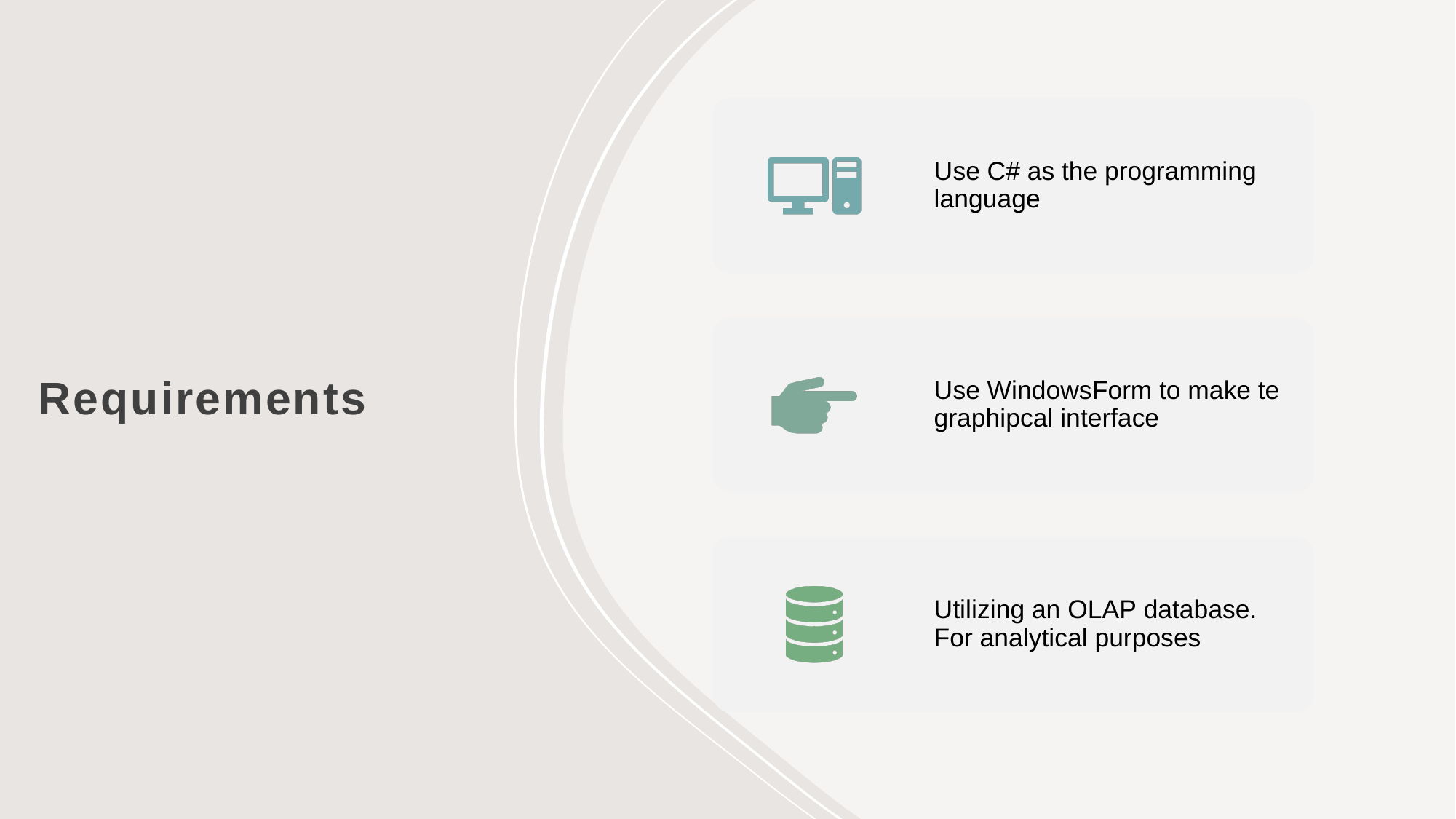

Use C# as the programming language
Use WindowsForm to make te graphipcal interface
Utilizing an OLAP database. For analytical purposes
# Requirements